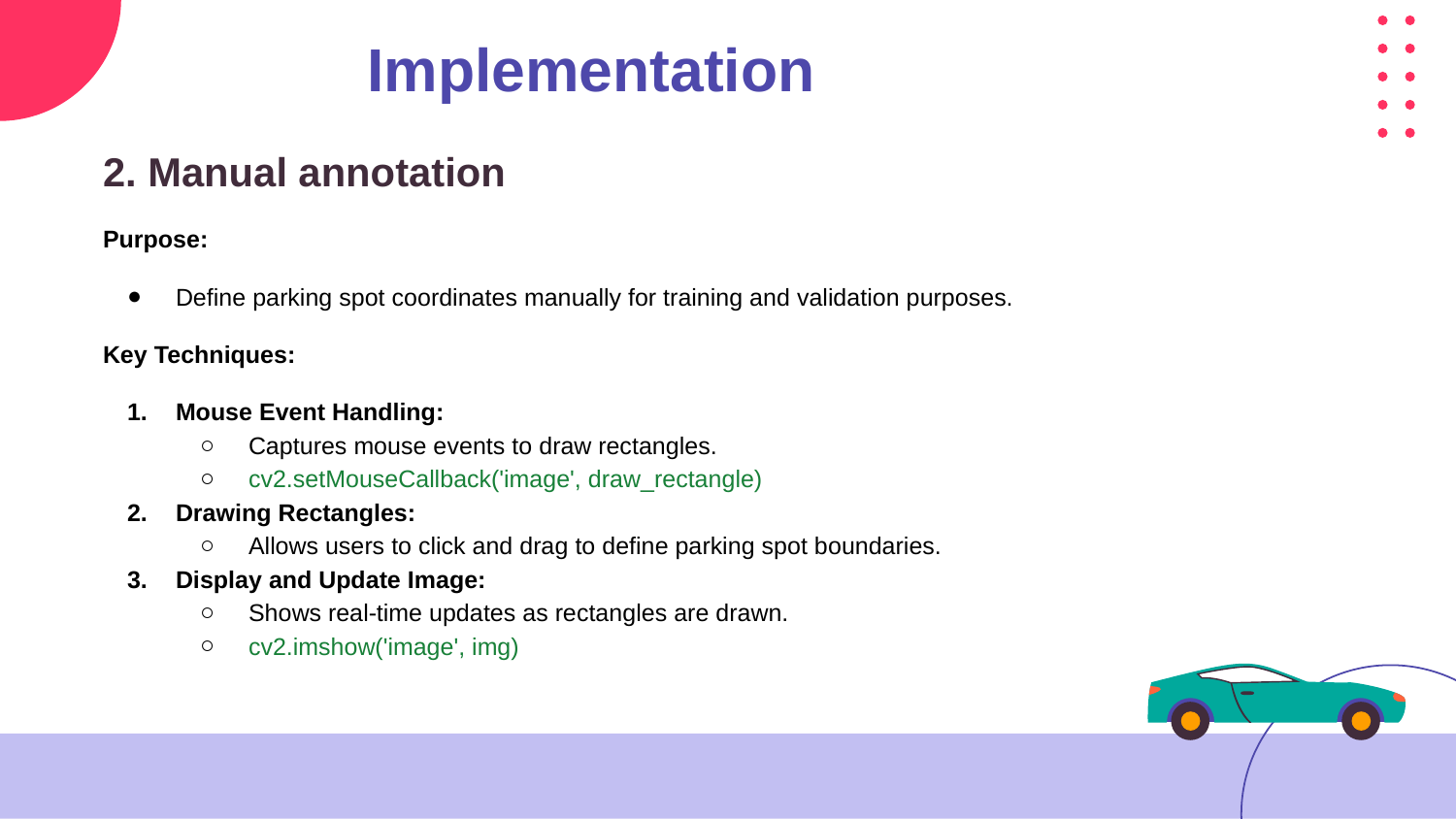

# Implementation
2. Manual annotation
Purpose:
Define parking spot coordinates manually for training and validation purposes.
Key Techniques:
Mouse Event Handling:
Captures mouse events to draw rectangles.
cv2.setMouseCallback('image', draw_rectangle)
Drawing Rectangles:
Allows users to click and drag to define parking spot boundaries.
Display and Update Image:
Shows real-time updates as rectangles are drawn.
cv2.imshow('image', img)